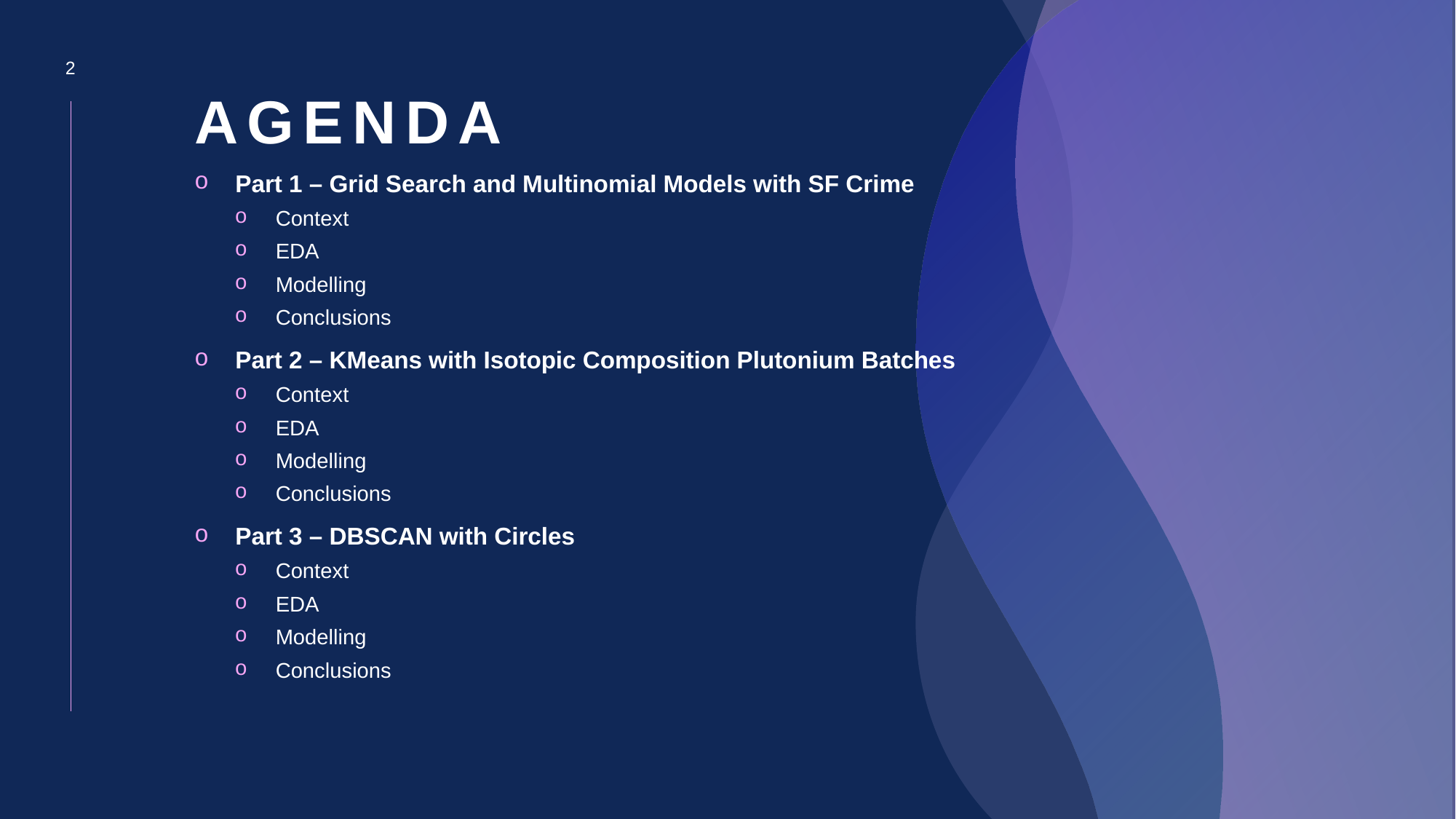

# Agenda
2
Part 1 – Grid Search and Multinomial Models with SF Crime
Context
EDA
Modelling
Conclusions
Part 2 – KMeans with Isotopic Composition Plutonium Batches
Context
EDA
Modelling
Conclusions
Part 3 – DBSCAN with Circles
Context
EDA
Modelling
Conclusions